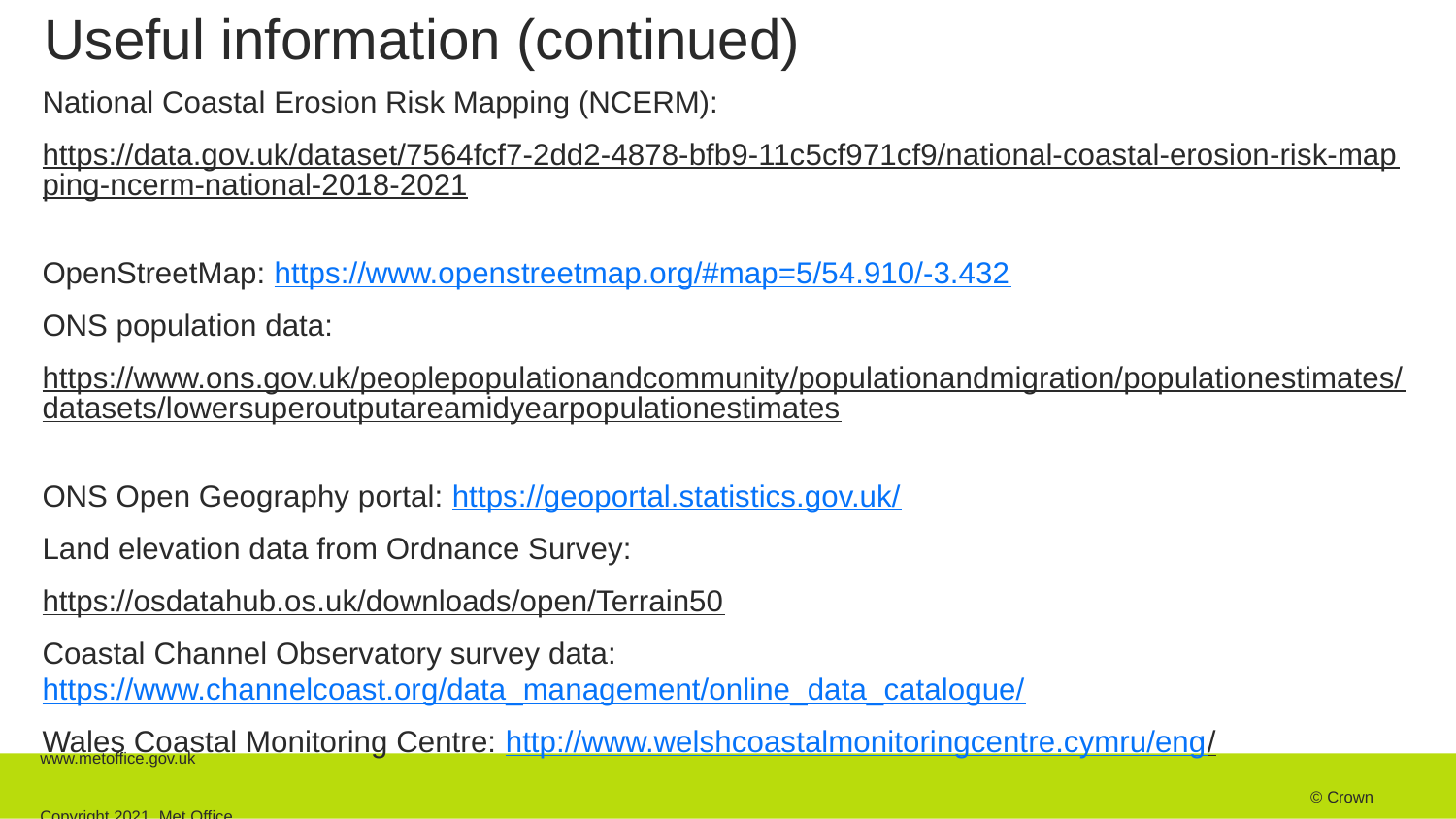

# Useful information (continued)
National Coastal Erosion Risk Mapping (NCERM):
https://data.gov.uk/dataset/7564fcf7-2dd2-4878-bfb9-11c5cf971cf9/national-coastal-erosion-risk-mapping-ncerm-national-2018-2021
OpenStreetMap: https://www.openstreetmap.org/#map=5/54.910/-3.432
ONS population data:
https://www.ons.gov.uk/peoplepopulationandcommunity/populationandmigration/populationestimates/datasets/lowersuperoutputareamidyearpopulationestimates
ONS Open Geography portal: https://geoportal.statistics.gov.uk/
Land elevation data from Ordnance Survey:
https://osdatahub.os.uk/downloads/open/Terrain50
Coastal Channel Observatory survey data: https://www.channelcoast.org/data_management/online_data_catalogue/
Wales Coastal Monitoring Centre: http://www.welshcoastalmonitoringcentre.cymru/eng/

www.metoffice.gov.uk																									                       © Crown Copyright 2021, Met Office